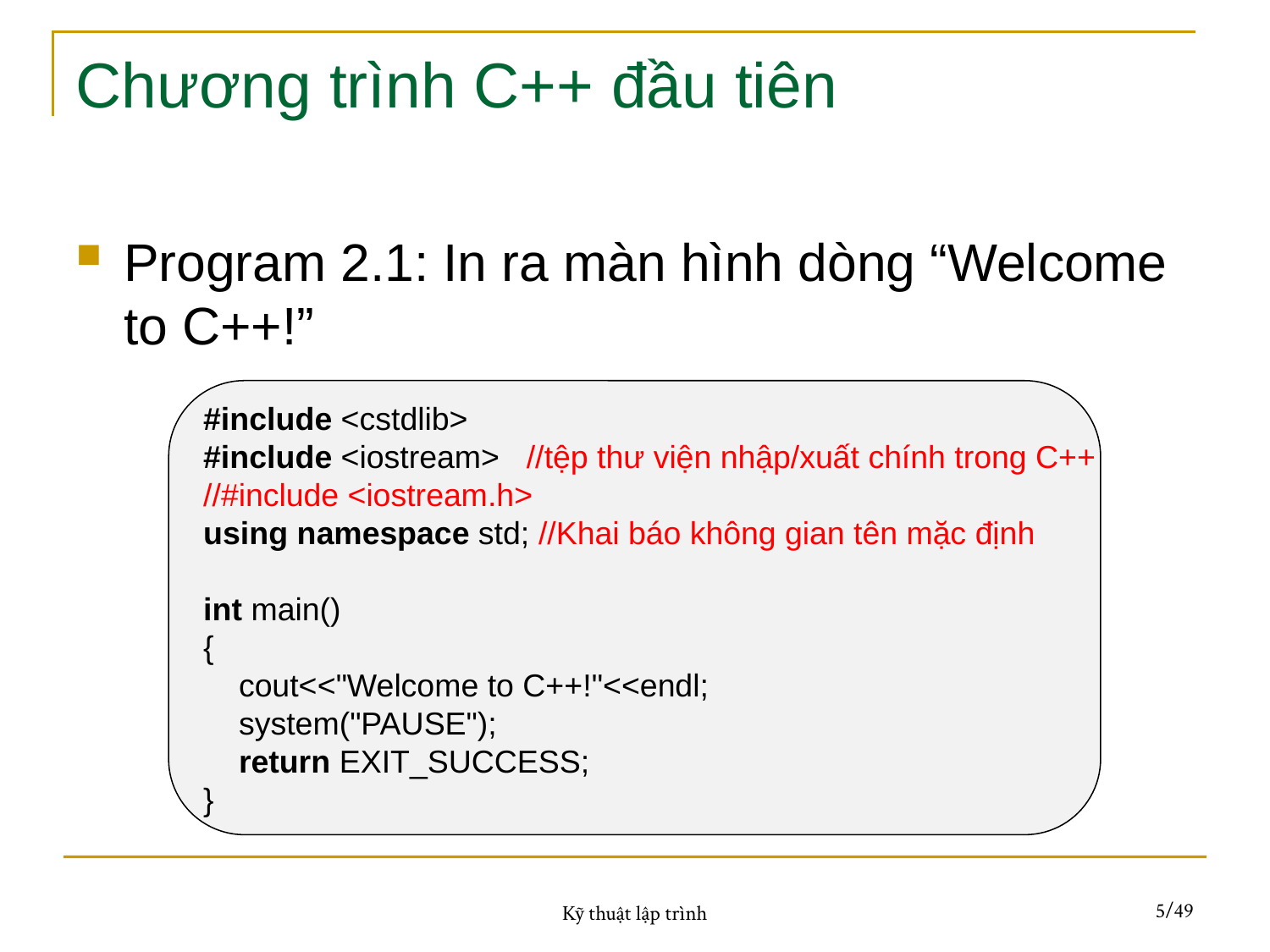

Chương trình C++ đầu tiên
Program 2.1: In ra màn hình dòng “Welcome to C++!”
#include <cstdlib>
#include <iostream>   //tệp thư viện nhập/xuất chính trong C++
//#include <iostream.h>
using namespace std; //Khai báo không gian tên mặc định

int main()
{
    cout<<"Welcome to C++!"<<endl;
    system("PAUSE");
    return EXIT_SUCCESS;
}
5/49
Kỹ thuật lập trình